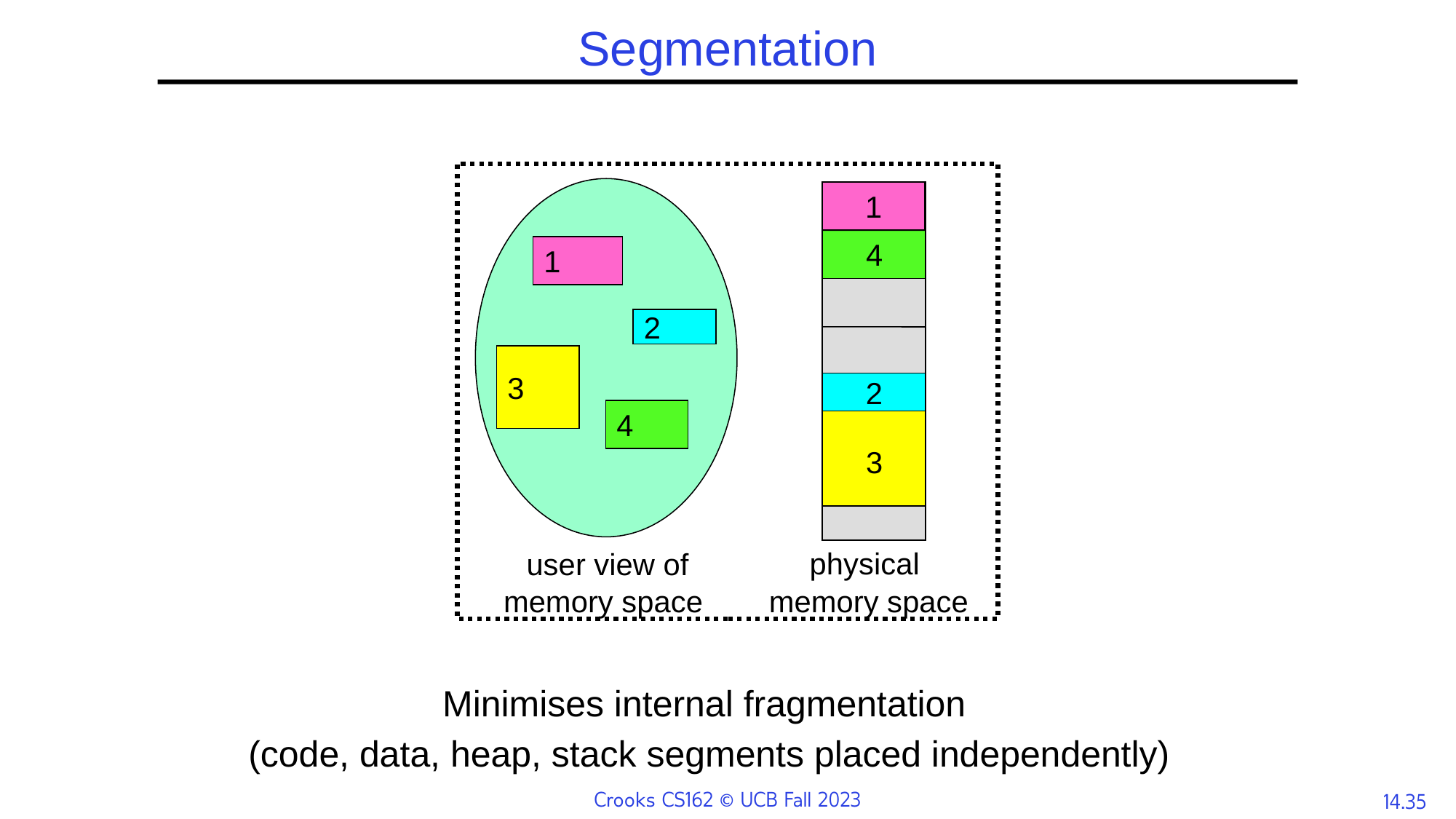

# Segmentation

1
1
4

1

2

3
2
2

4

3

physical
memory space
user view of
memory space
Minimises internal fragmentation
(code, data, heap, stack segments placed independently)